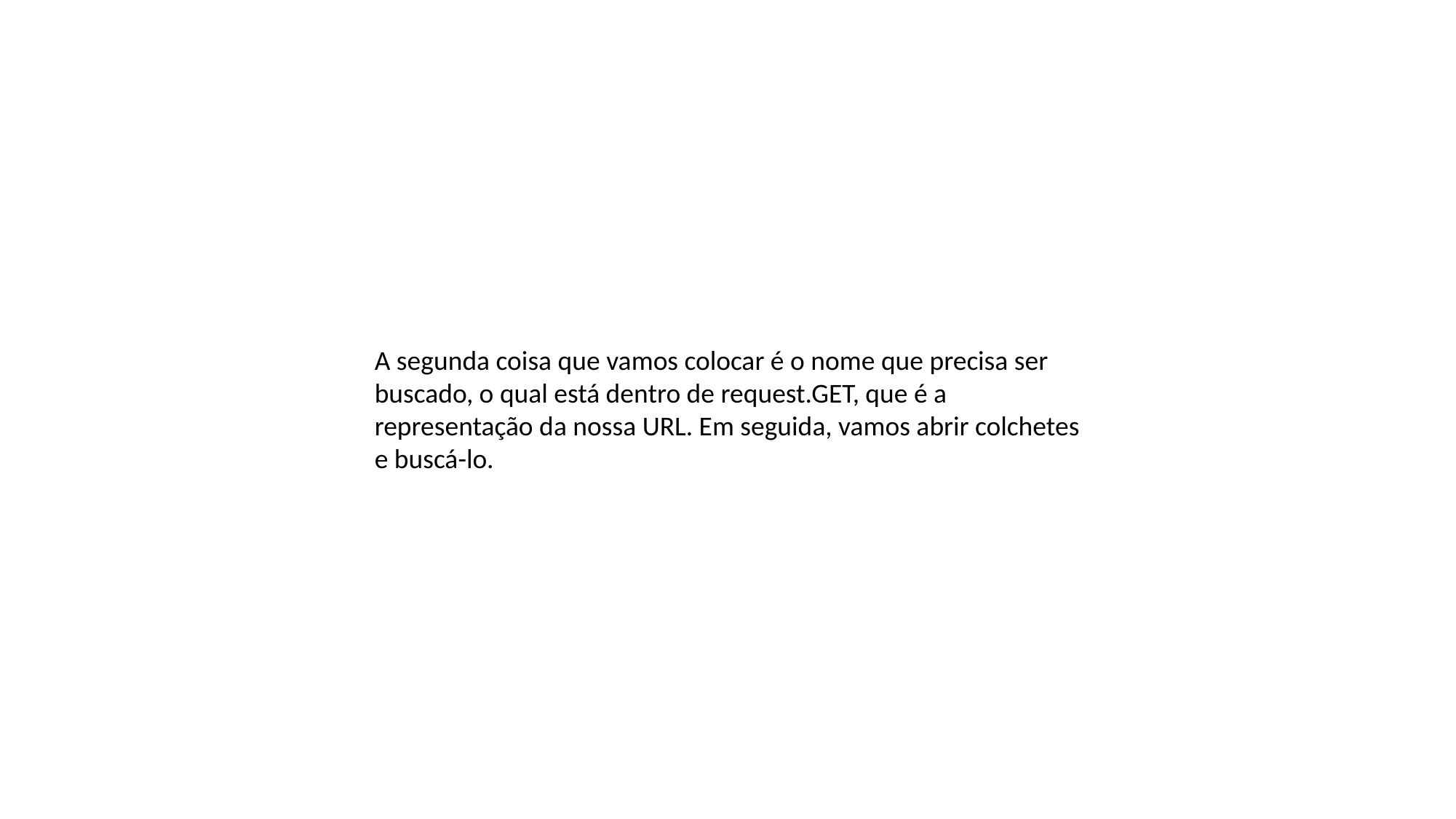

A segunda coisa que vamos colocar é o nome que precisa ser buscado, o qual está dentro de request.GET, que é a representação da nossa URL. Em seguida, vamos abrir colchetes e buscá-lo.